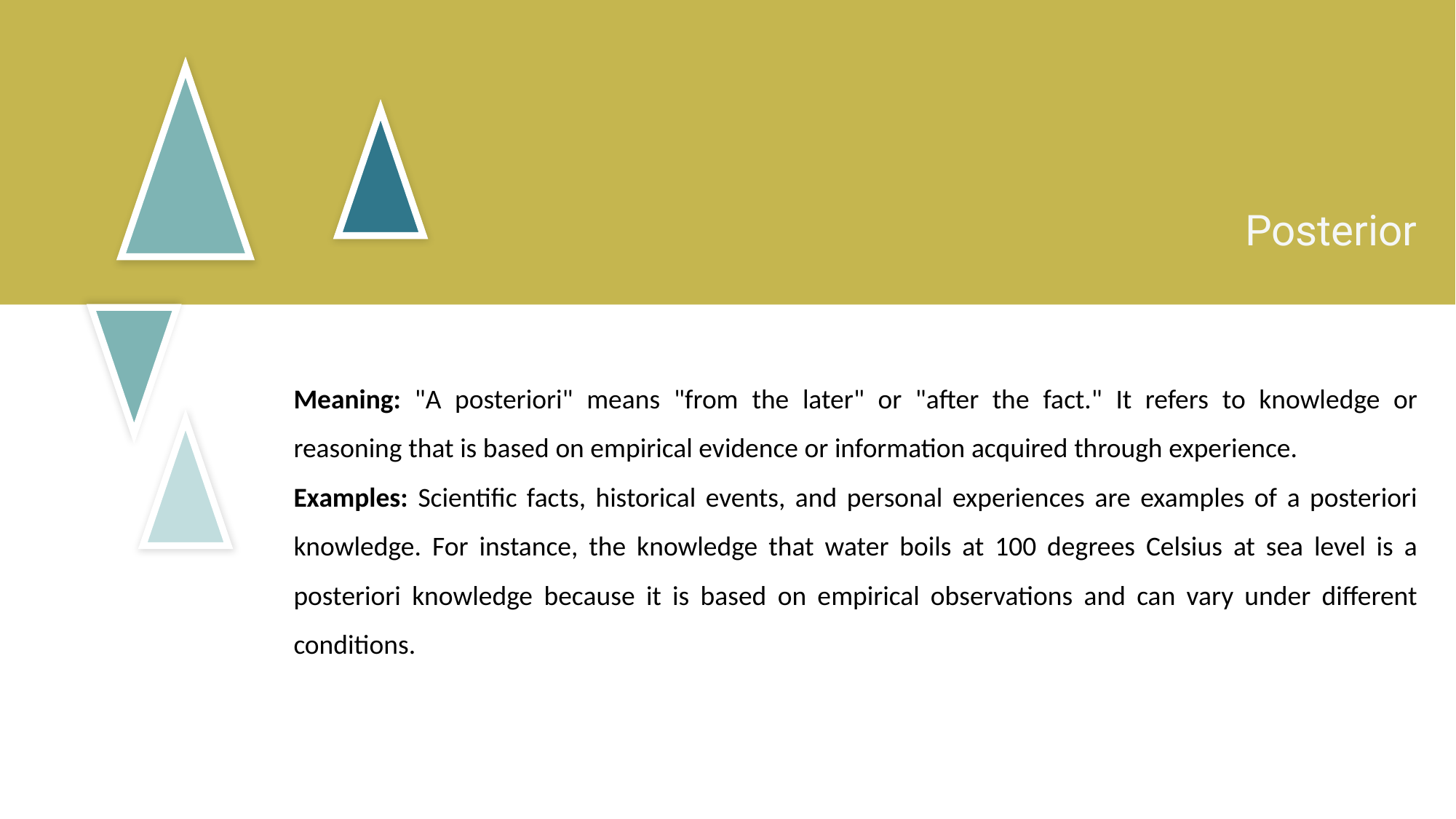

Posterior

Meaning: "A posteriori" means "from the later" or "after the fact." It refers to knowledge or reasoning that is based on empirical evidence or information acquired through experience.
Examples: Scientific facts, historical events, and personal experiences are examples of a posteriori knowledge. For instance, the knowledge that water boils at 100 degrees Celsius at sea level is a posteriori knowledge because it is based on empirical observations and can vary under different conditions.